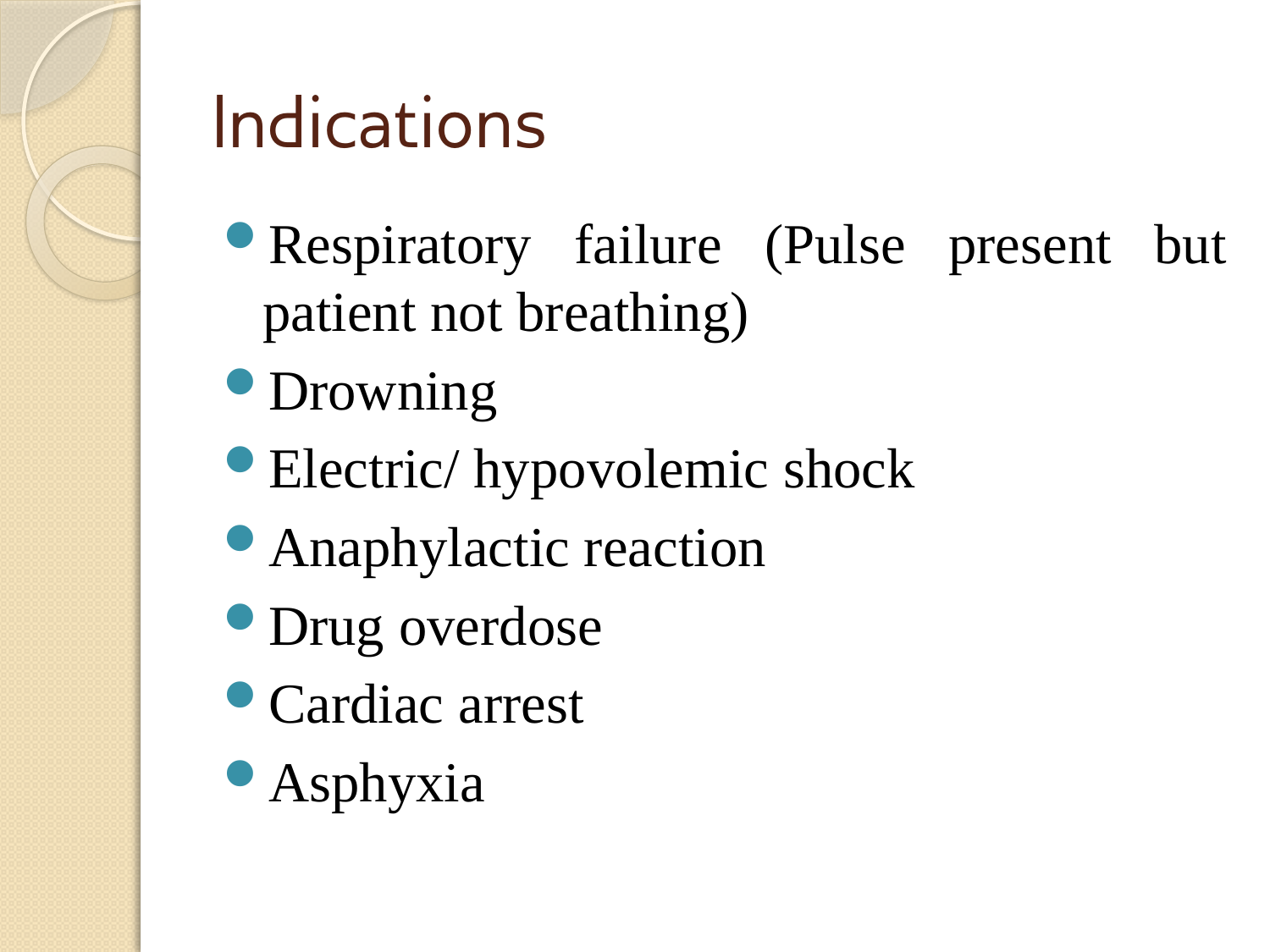

# Indications
Respiratory failure (Pulse present but patient not breathing)
Drowning
Electric/ hypovolemic shock
Anaphylactic reaction
Drug overdose
Cardiac arrest
Asphyxia